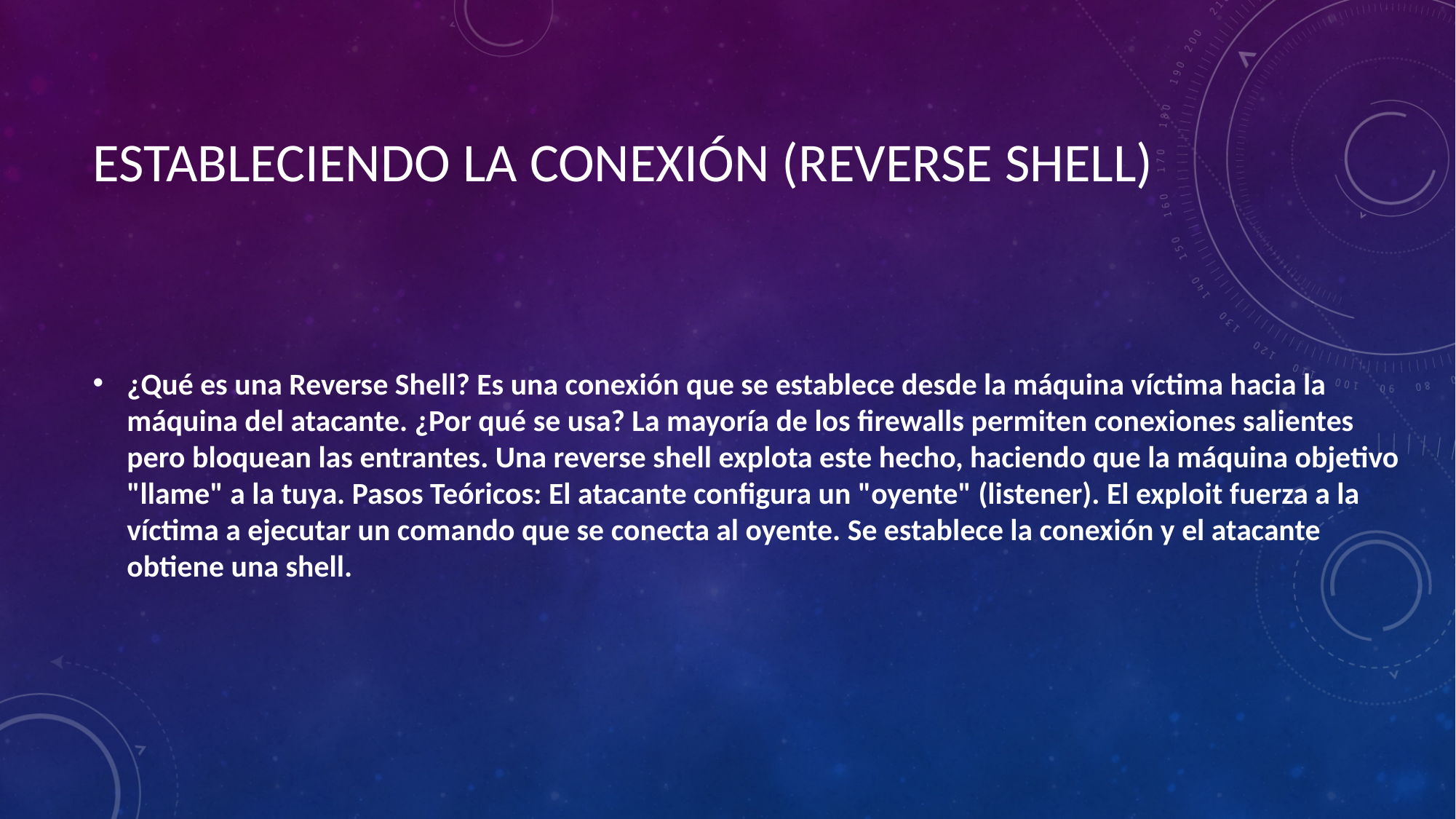

# Estableciendo la Conexión (Reverse Shell)
¿Qué es una Reverse Shell? Es una conexión que se establece desde la máquina víctima hacia la máquina del atacante. ¿Por qué se usa? La mayoría de los firewalls permiten conexiones salientes pero bloquean las entrantes. Una reverse shell explota este hecho, haciendo que la máquina objetivo "llame" a la tuya. Pasos Teóricos: El atacante configura un "oyente" (listener). El exploit fuerza a la víctima a ejecutar un comando que se conecta al oyente. Se establece la conexión y el atacante obtiene una shell.